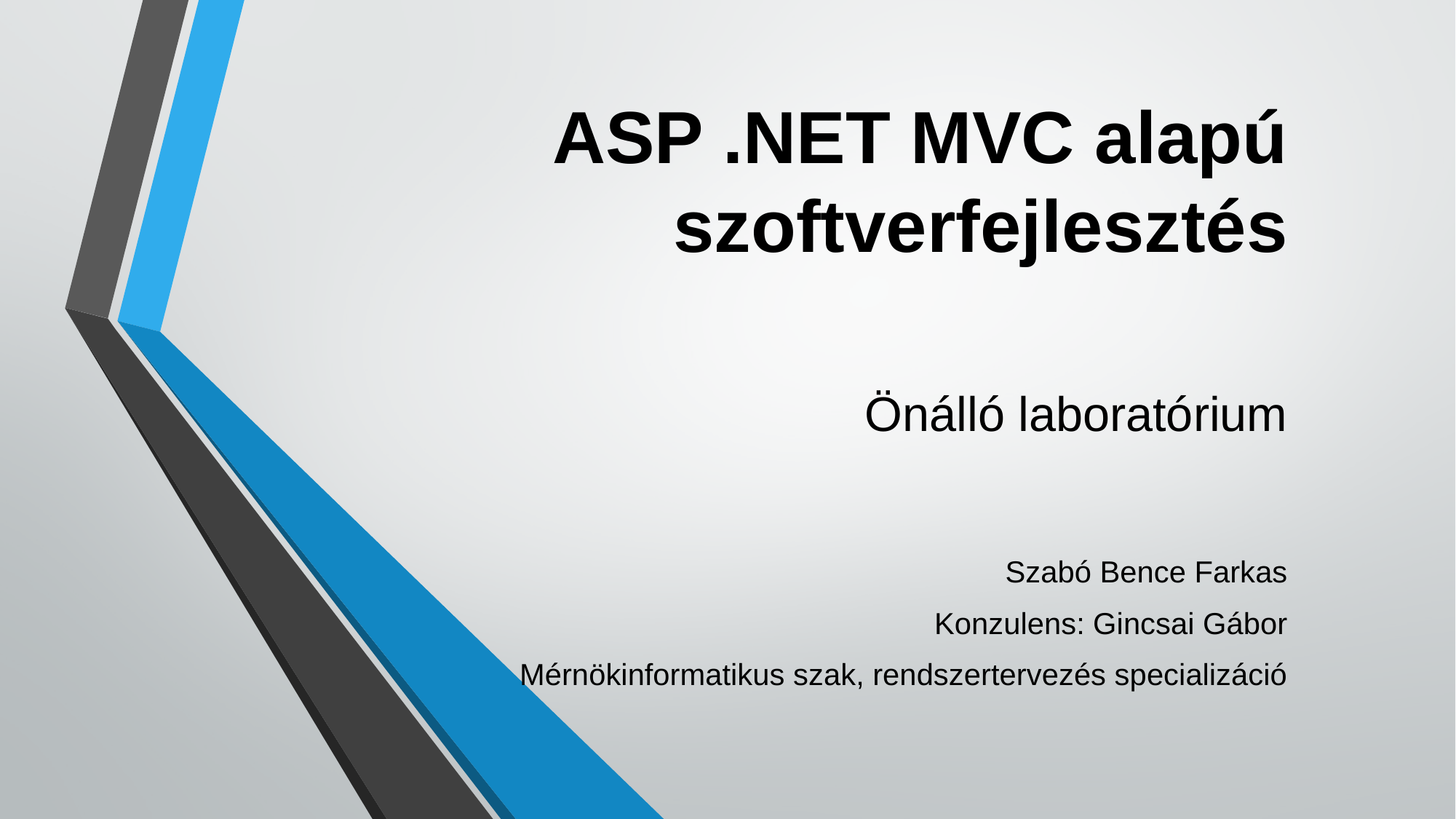

# ASP .NET MVC alapú szoftverfejlesztés
Önálló laboratórium
Szabó Bence Farkas
Konzulens: Gincsai Gábor
Mérnökinformatikus szak, rendszertervezés specializáció